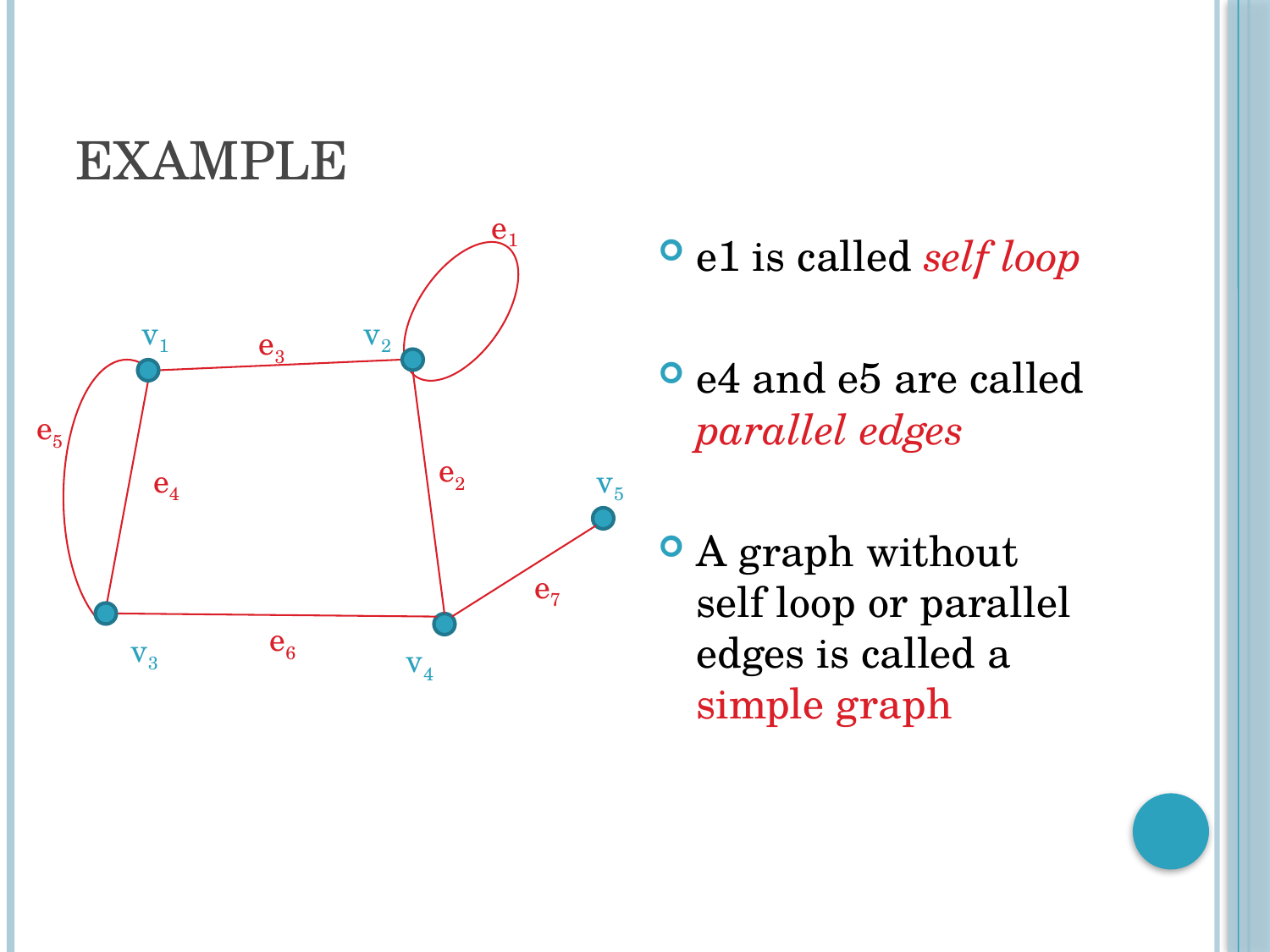

# Example
e1
e1 is called self loop

e4 and e5 are called parallel edges

A graph without self loop or parallel edges is called a simple graph

v1
v2
e3

e5
e2
e4
v5

e7

e6

v3
v4